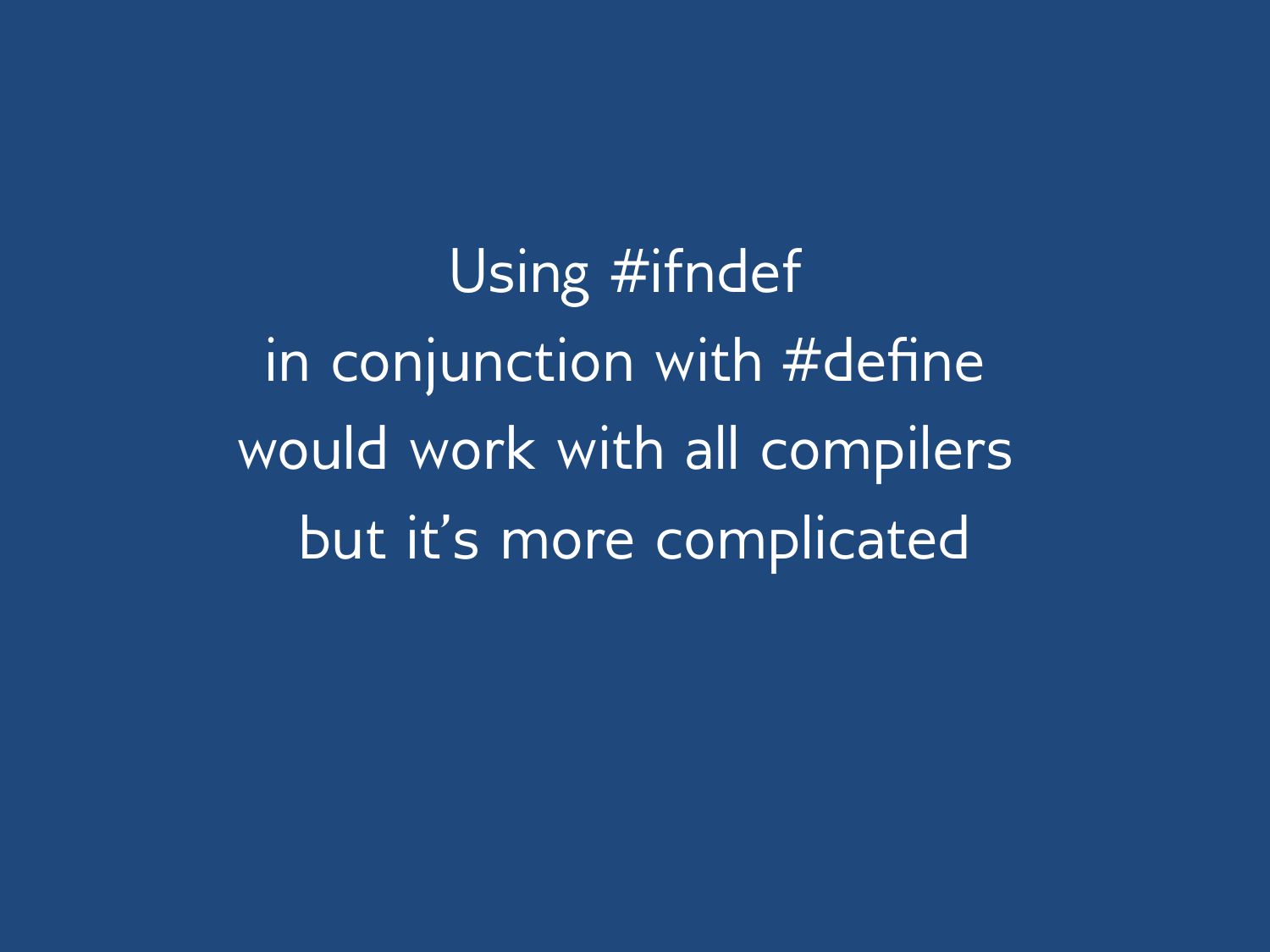

#
Using #ifndef
in conjunction with #define
would work with all compilers
but it’s more complicated